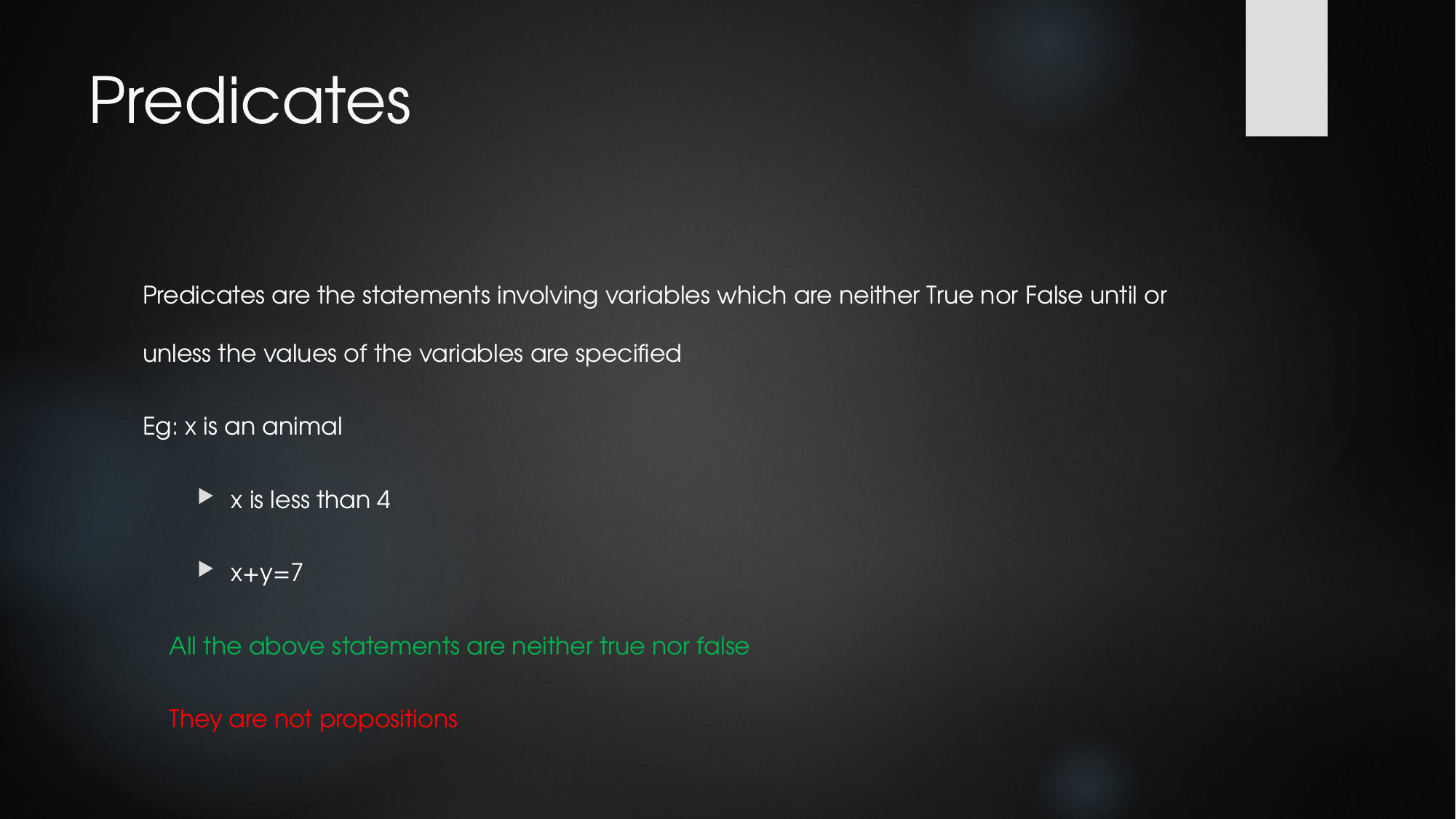

# Predicates
Predicates are the statements involving variables which are neither True nor False until or unless the values of the variables are specified
Eg: x is an animal
x is less than 4
x+y=7
All the above statements are neither true nor false
They are not propositions